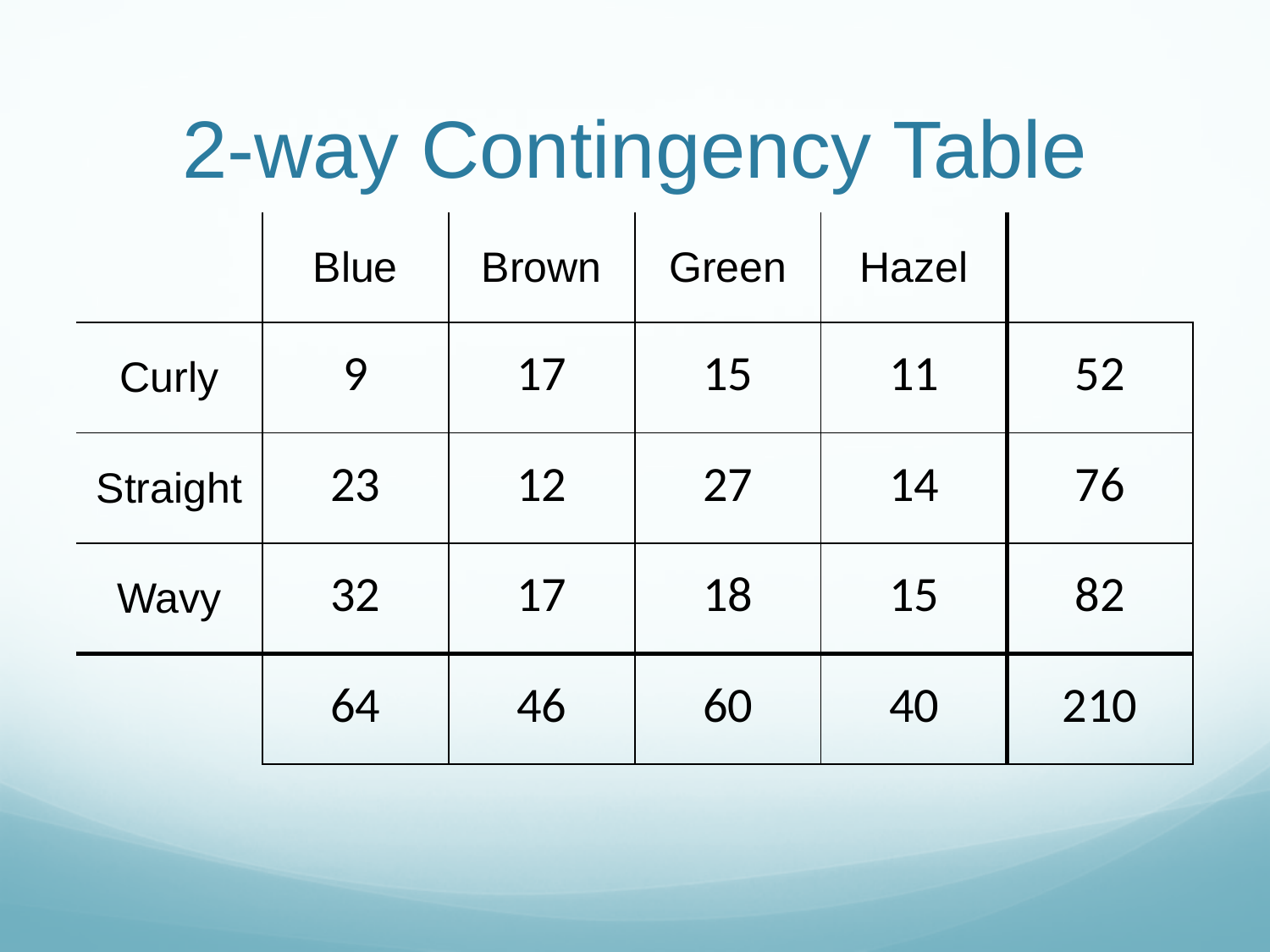

# 2-way Contingency Table
|  | Blue | Brown | Green | Hazel |  |
| --- | --- | --- | --- | --- | --- |
| Curly | 9 | 17 | 15 | 11 | 52 |
| Straight | 23 | 12 | 27 | 14 | 76 |
| Wavy | 32 | 17 | 18 | 15 | 82 |
|  | 64 | 46 | 60 | 40 | 210 |